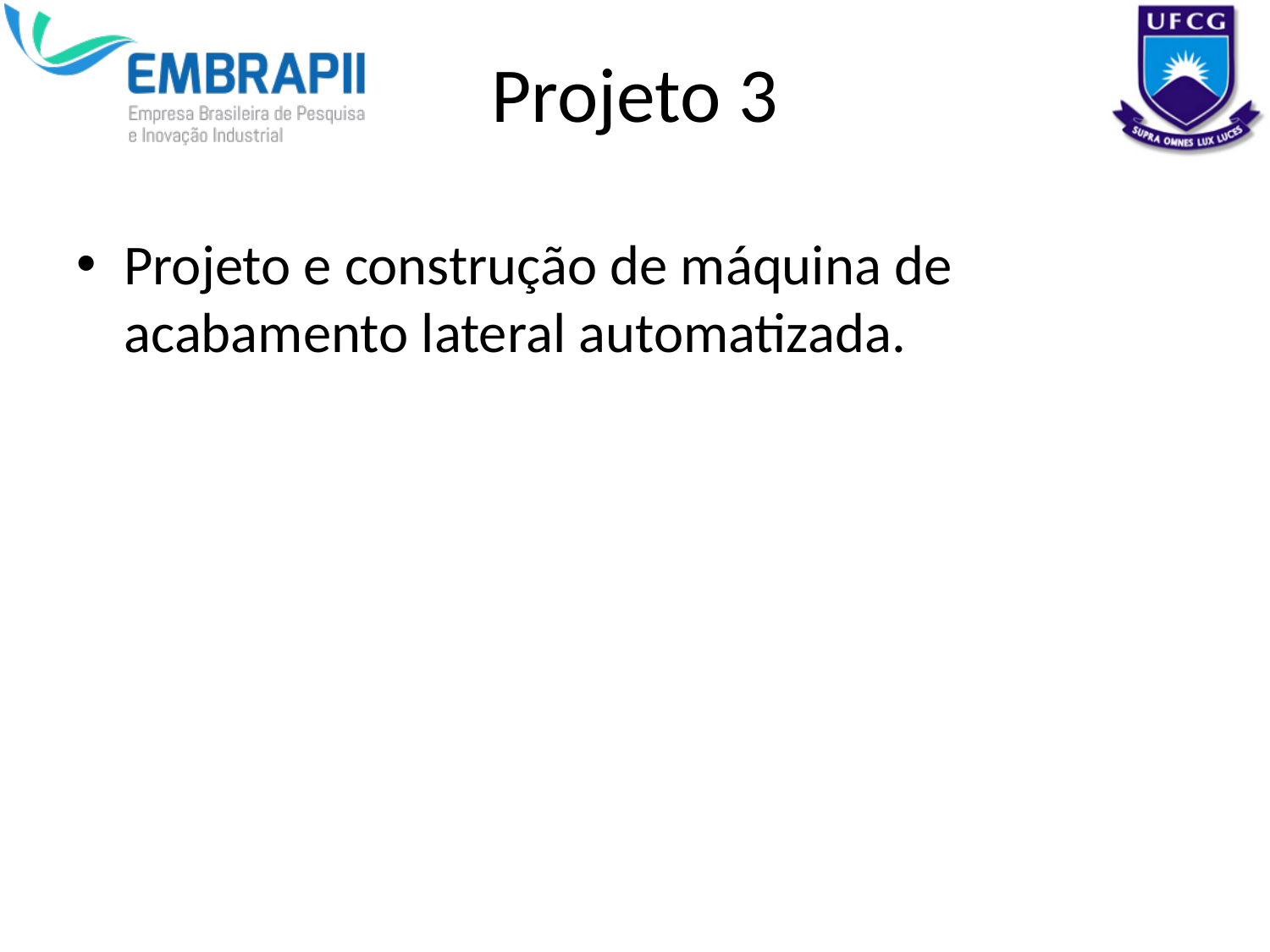

# Projeto 3
Projeto e construção de máquina de acabamento lateral automatizada.